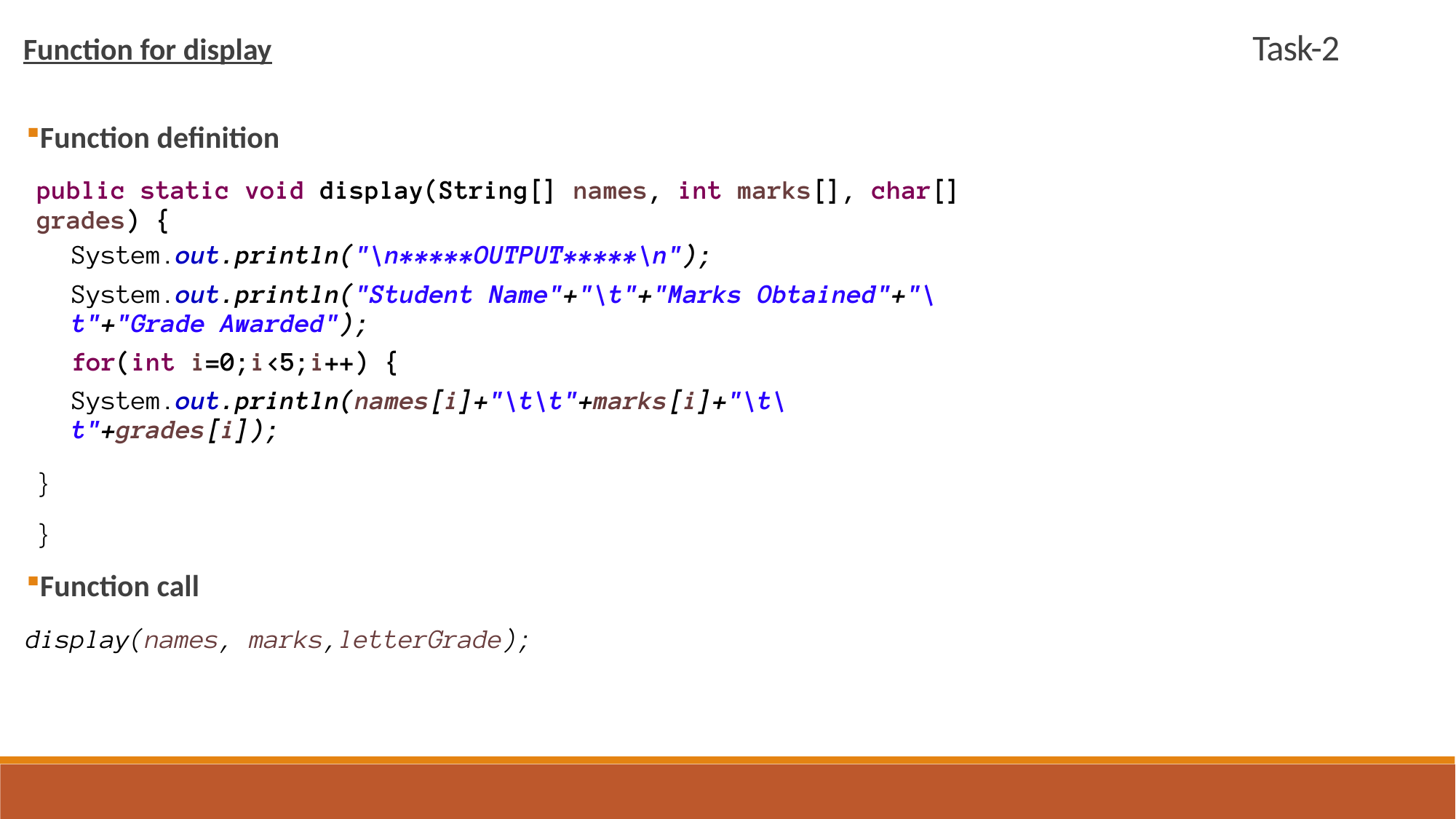

Task-2
Function for display
Function definition
public static void display(String[] names, int marks[], char[] grades) {
System.out.println("\n*****OUTPUT*****\n");
System.out.println("Student Name"+"\t"+"Marks Obtained"+"\t"+"Grade Awarded");
for(int i=0;i<5;i++) {
System.out.println(names[i]+"\t\t"+marks[i]+"\t\t"+grades[i]);
}
}
Function call
display(names, marks,letterGrade);